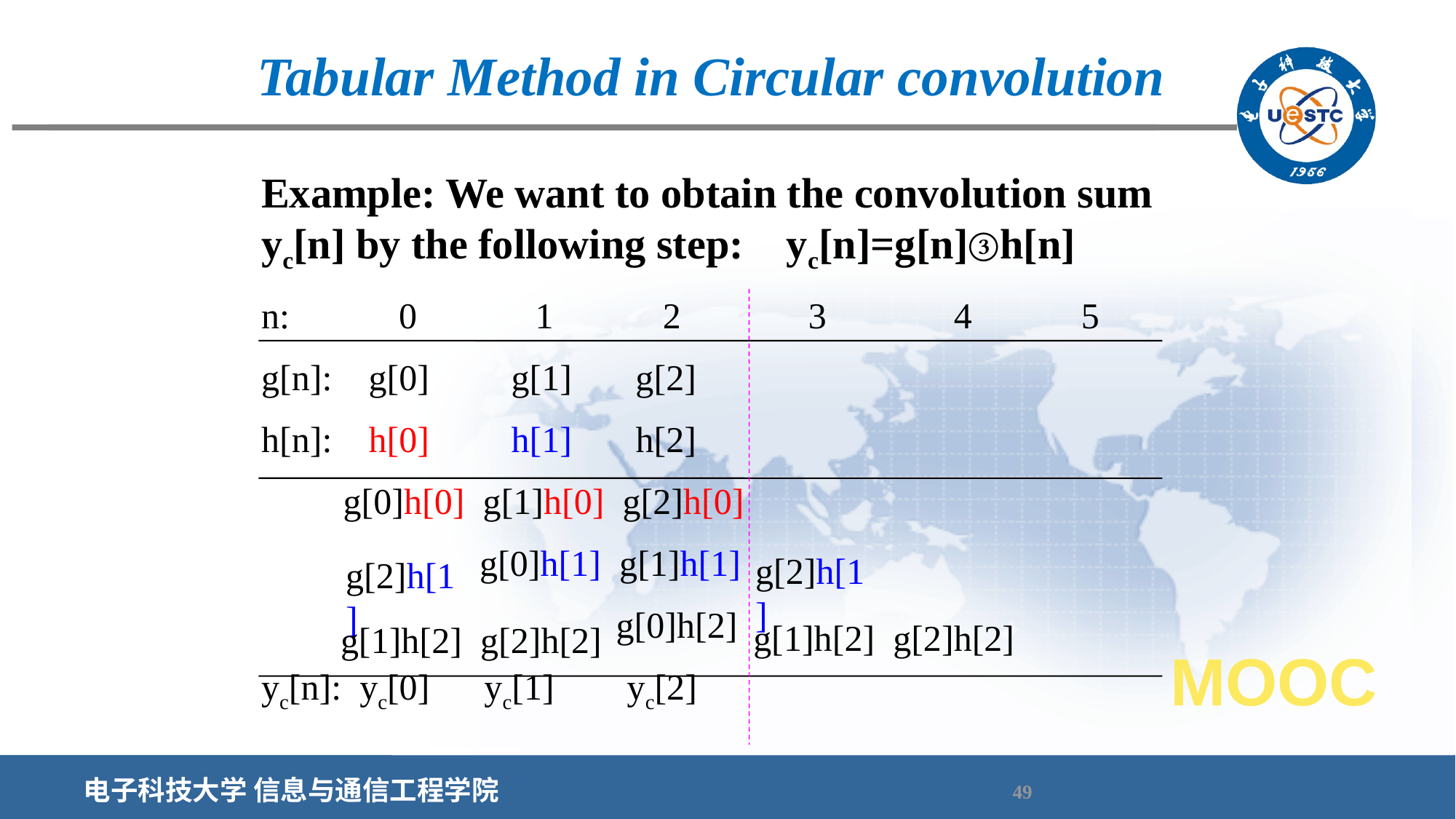

# Tabular Method in Circular convolution
Example: We want to obtain the convolution sum yc[n] by the following step:    yc[n]=g[n]③h[n]
n:            0             1            2              3              4            5
g[n]:    g[0]         g[1]       g[2]
h[n]:    h[0]         h[1]       h[2]
         g[0]h[0]  g[1]h[0]  g[2]h[0]
                        g[0]h[1]  g[1]h[1]
                                       g[0]h[2]
yc[n]:  yc[0]      yc[1]        yc[2]

g[2]h[1]
g[2]h[1]
g[1]h[2]  g[2]h[2]
g[1]h[2]  g[2]h[2]
MOOC